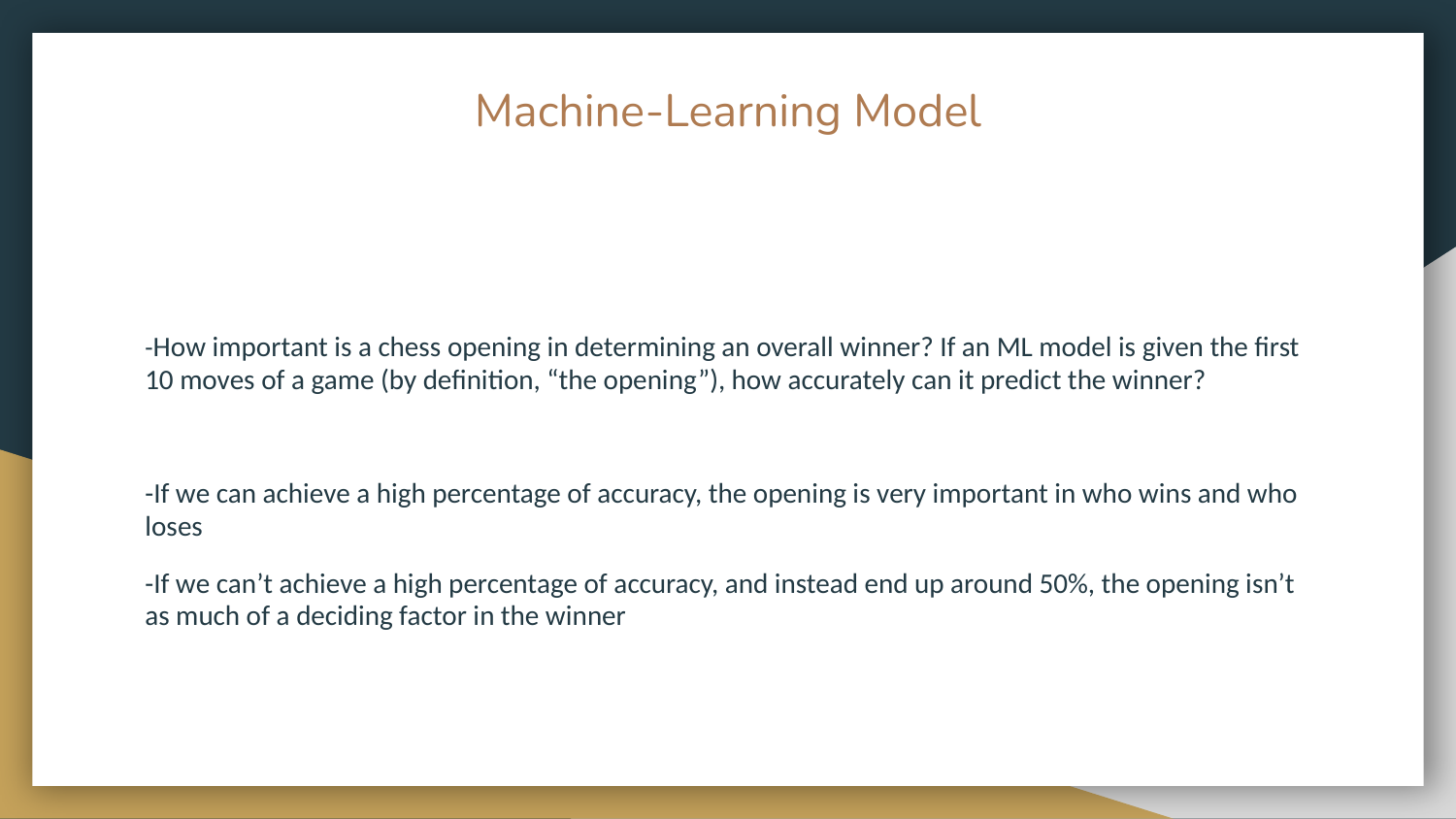

# Machine-Learning Model
-How important is a chess opening in determining an overall winner? If an ML model is given the first 10 moves of a game (by definition, “the opening”), how accurately can it predict the winner?

-If we can achieve a high percentage of accuracy, the opening is very important in who wins and who loses
-If we can’t achieve a high percentage of accuracy, and instead end up around 50%, the opening isn’t as much of a deciding factor in the winner